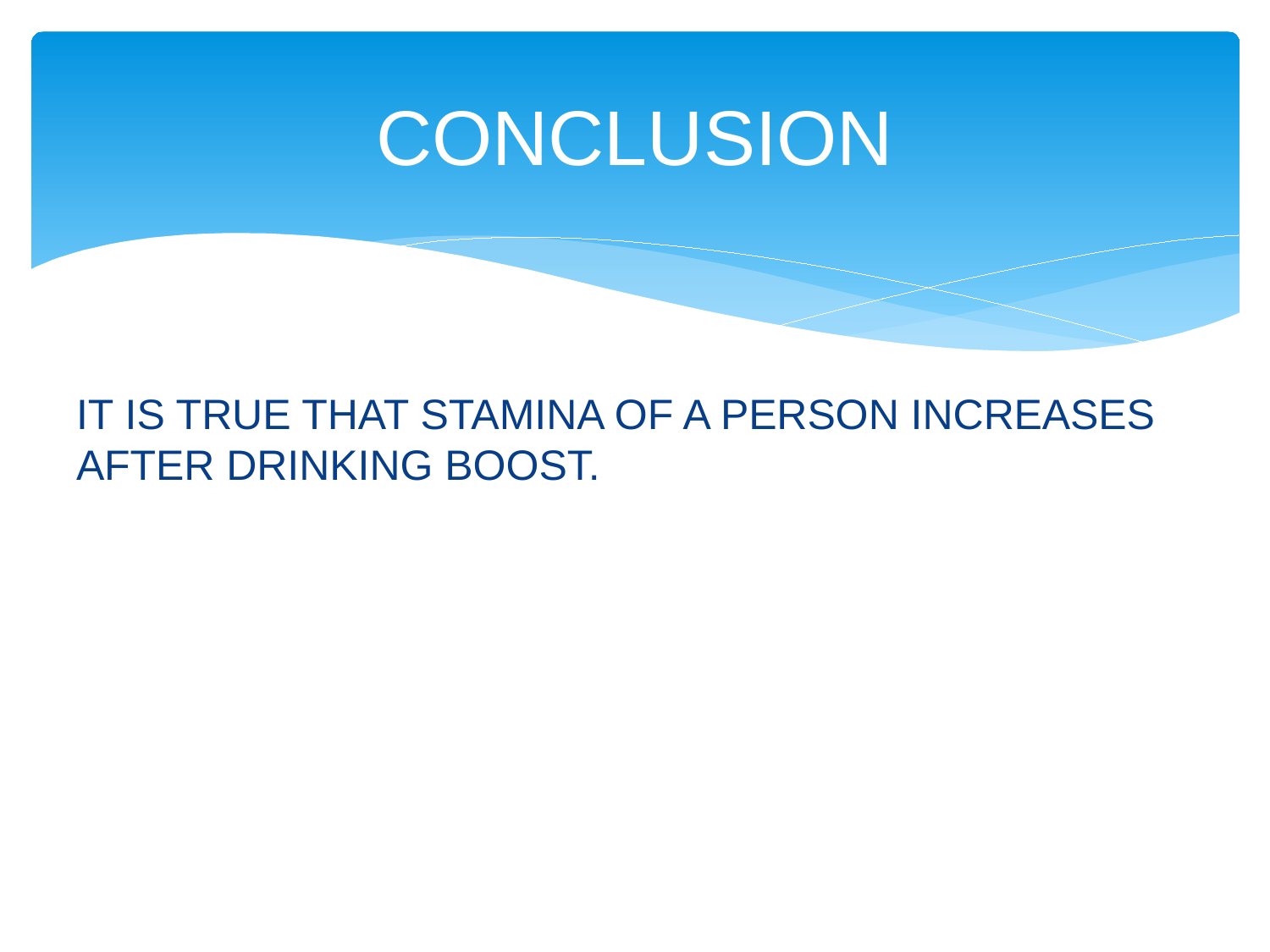

# CONCLUSION
IT IS TRUE THAT STAMINA OF A PERSON INCREASES  AFTER DRINKING BOOST.